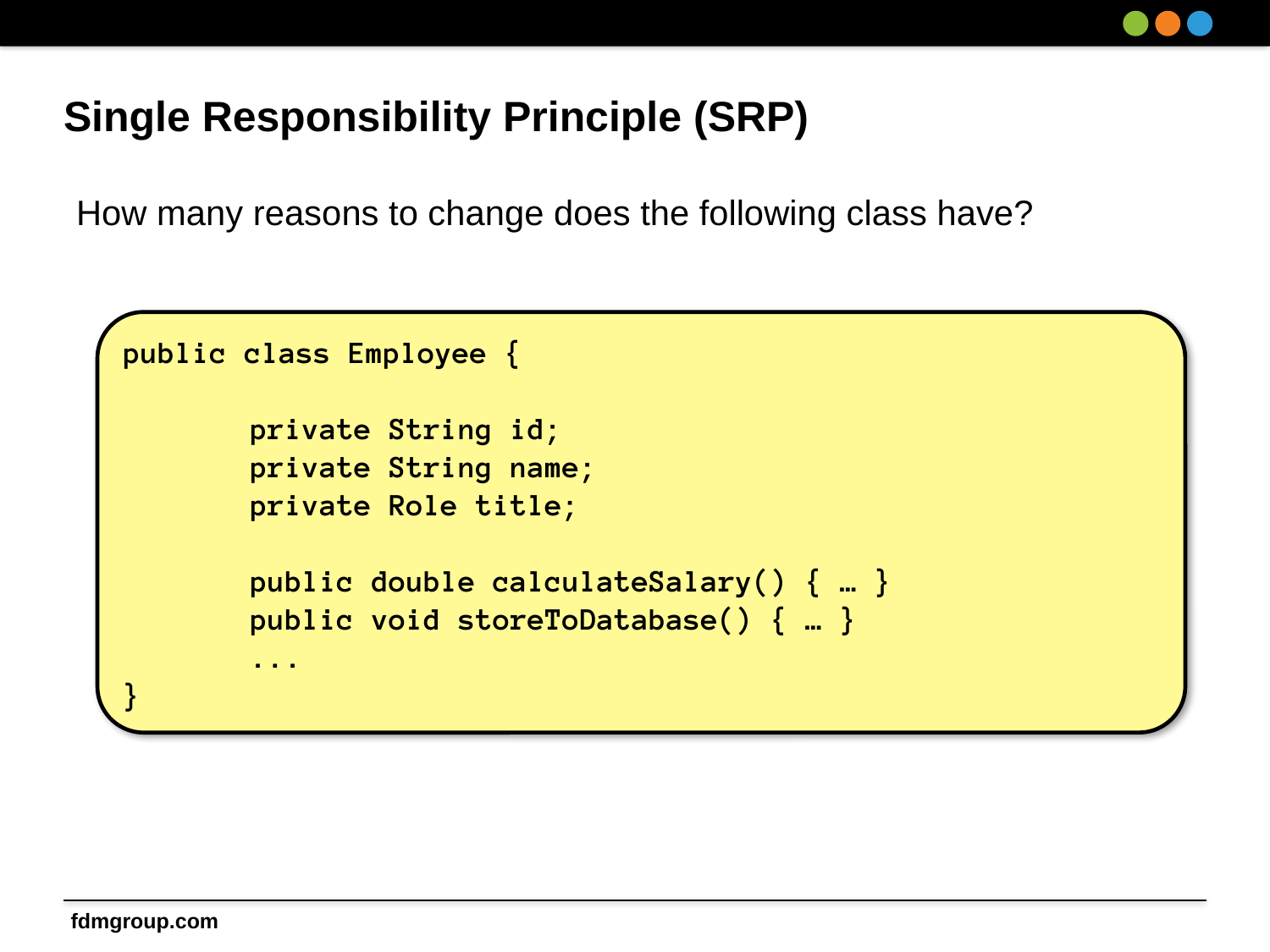

# Single Responsibility Principle (SRP)
How many reasons to change does the following class have?

public class Employee {

	private String id;
	private String name;
	private Role title;

	public double calculateSalary() { … }
 	public void storeToDatabase() { … }
	...
}